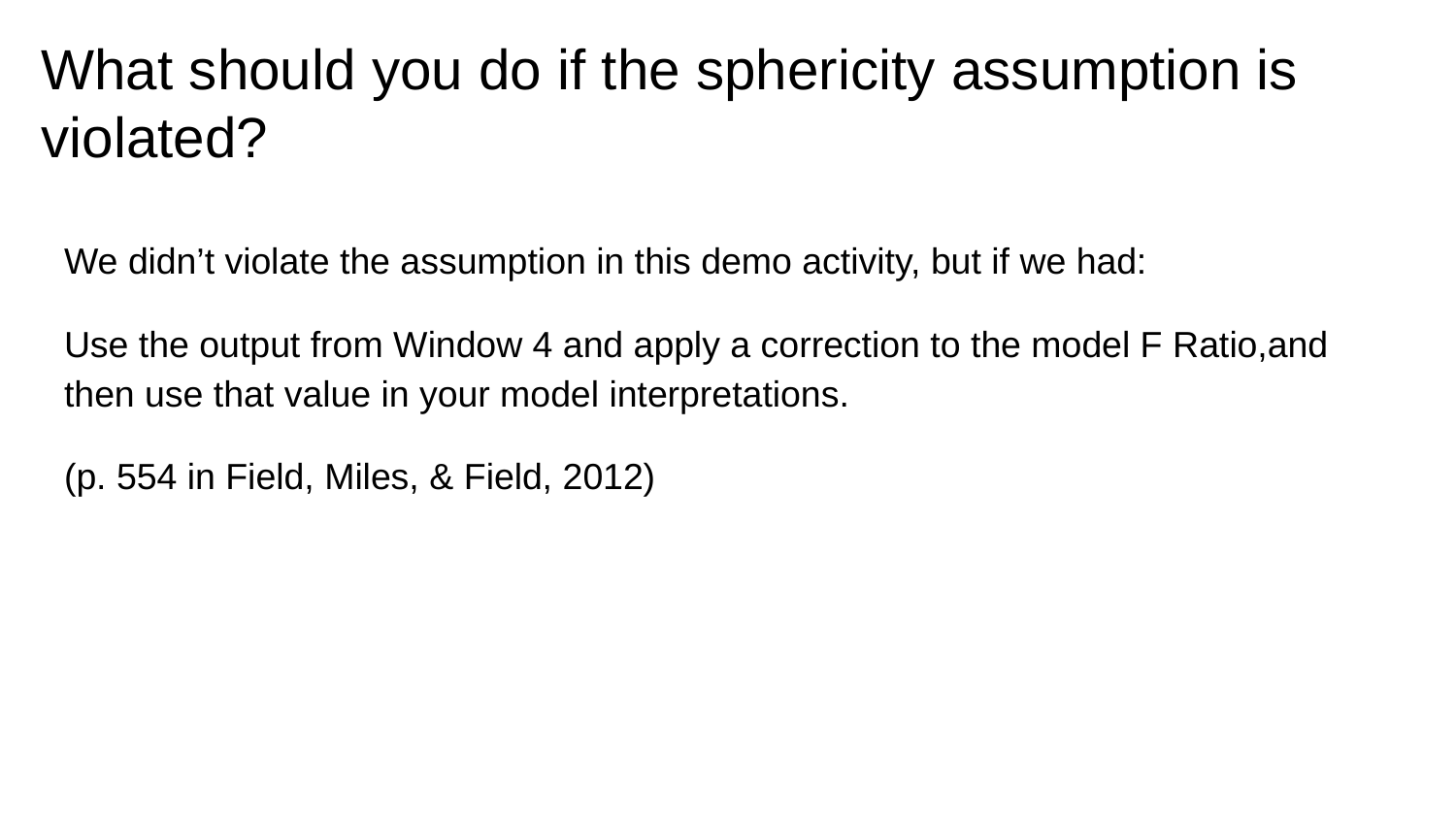

# What should you do if the sphericity assumption is violated?
We didn’t violate the assumption in this demo activity, but if we had:
Use the output from Window 4 and apply a correction to the model F Ratio,and then use that value in your model interpretations.
(p. 554 in Field, Miles, & Field, 2012)